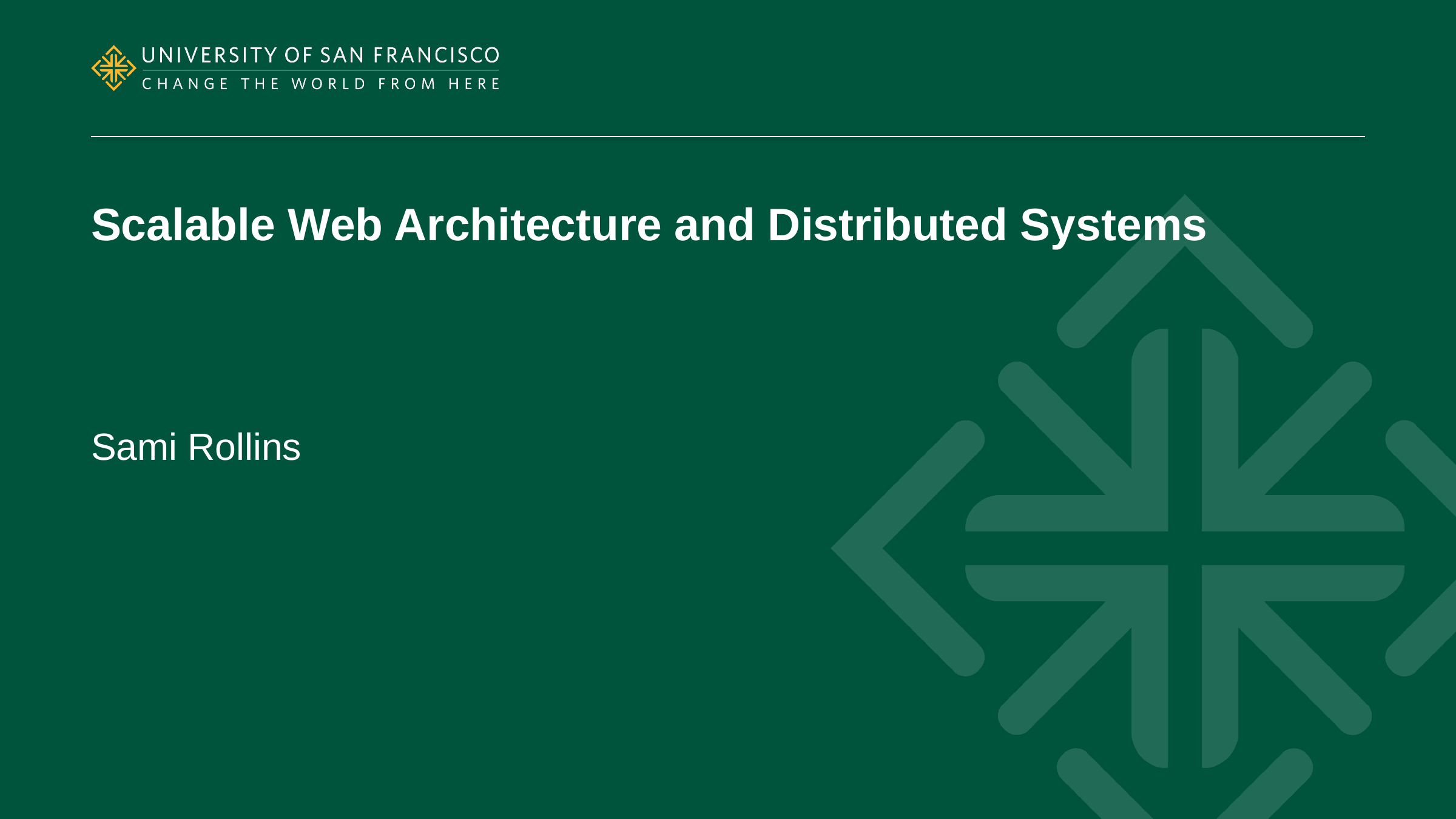

Scalable Web Architecture and Distributed Systems

Sami Rollins